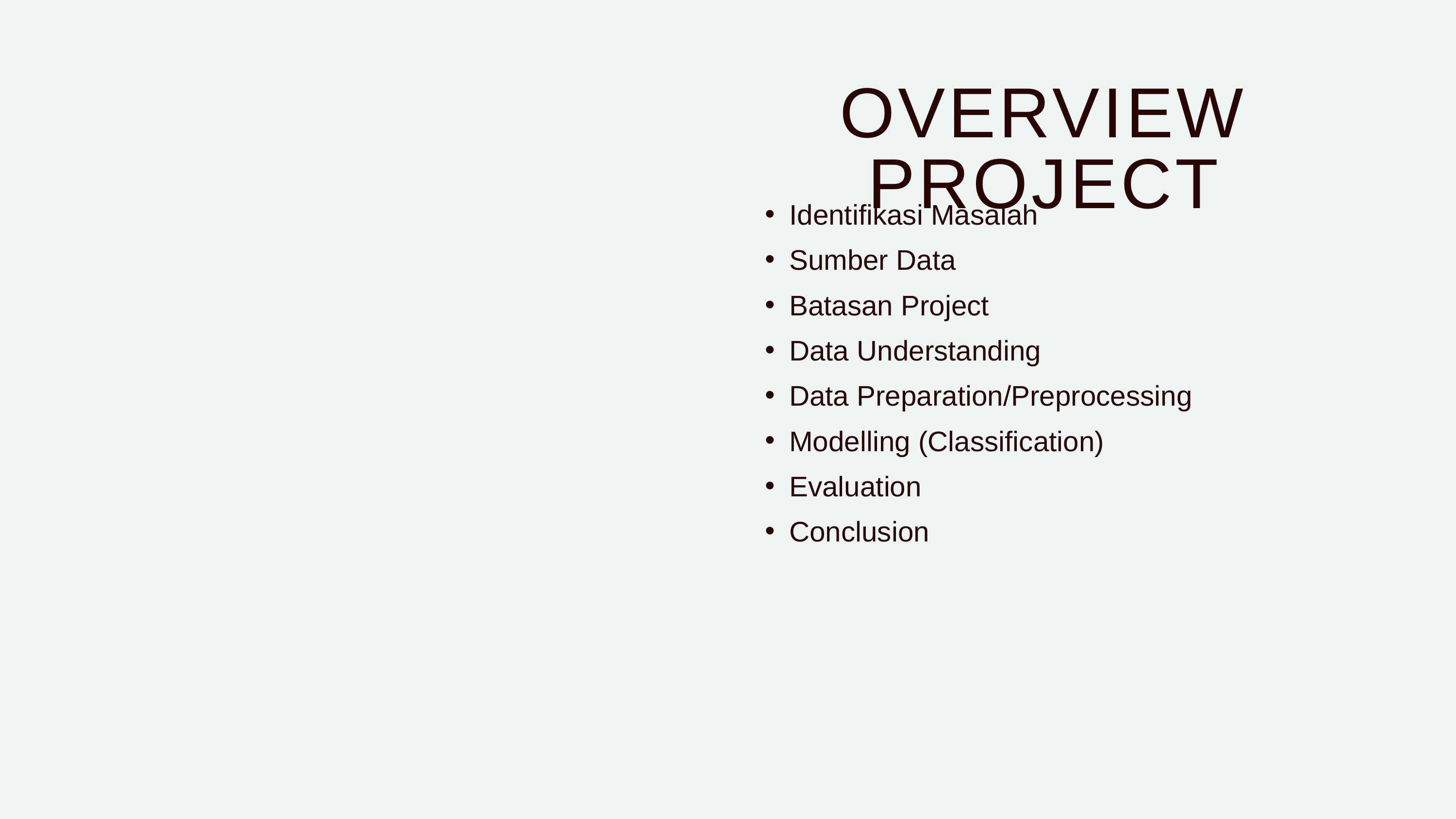

OVERVIEW PROJECT
Identifikasi Masalah
Sumber Data
Batasan Project
Data Understanding
Data Preparation/Preprocessing
Modelling (Classification)
Evaluation
Conclusion